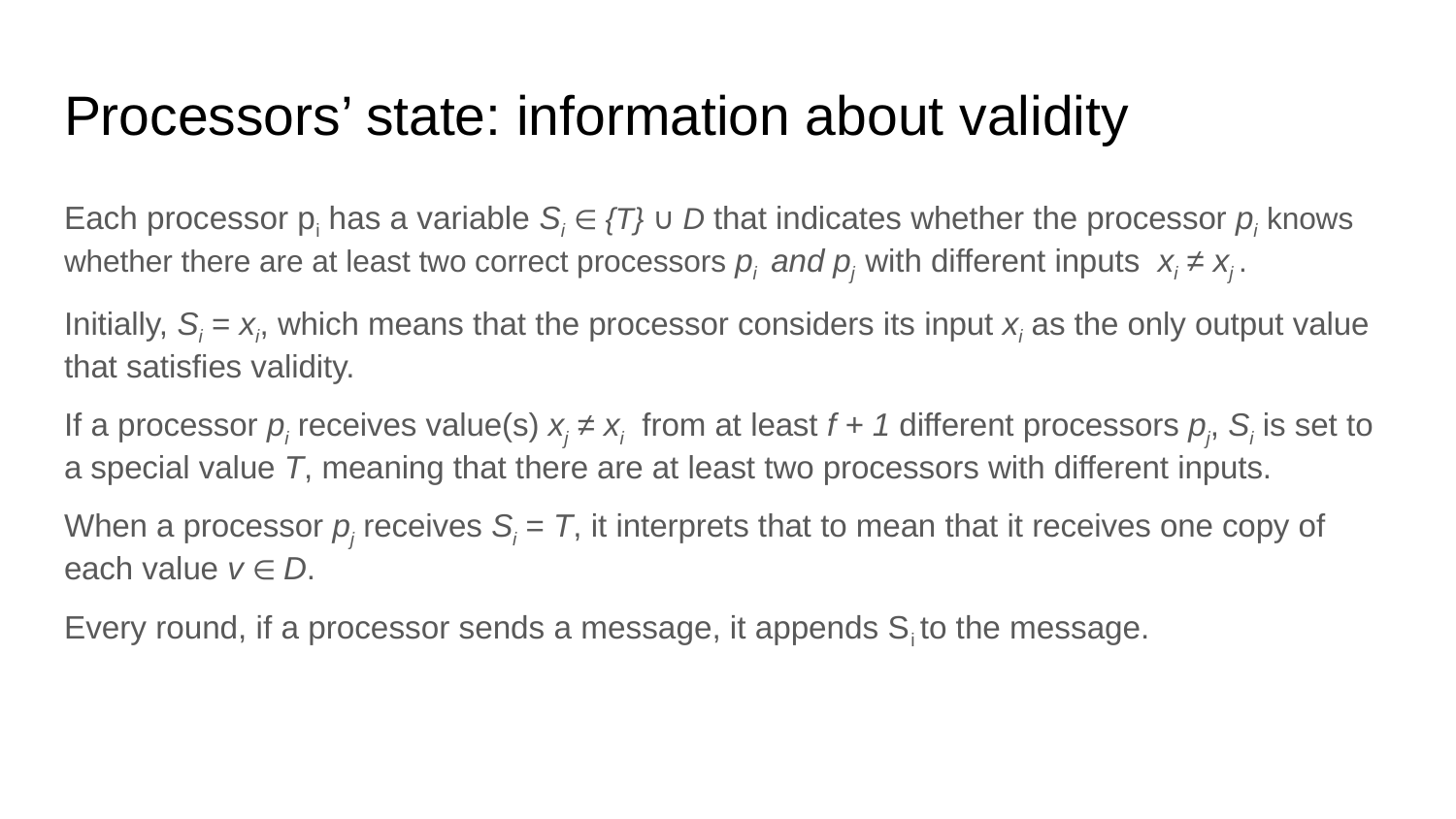

# Processors’ state: information about validity
Each processor pi has a variable Si ∈ {T} ∪ D that indicates whether the processor pi knows whether there are at least two correct processors pi  and pj  with different inputs  xi ≠ xj .
Initially, Si = xi, which means that the processor considers its input xi as the only output value that satisfies validity.
If a processor pi receives value(s) xj ≠ xi  from at least f + 1 different processors pj, Si is set to a special value T, meaning that there are at least two processors with different inputs.
When a processor pj receives Si = T, it interprets that to mean that it receives one copy of each value v ∈ D.
Every round, if a processor sends a message, it appends Si to the message.